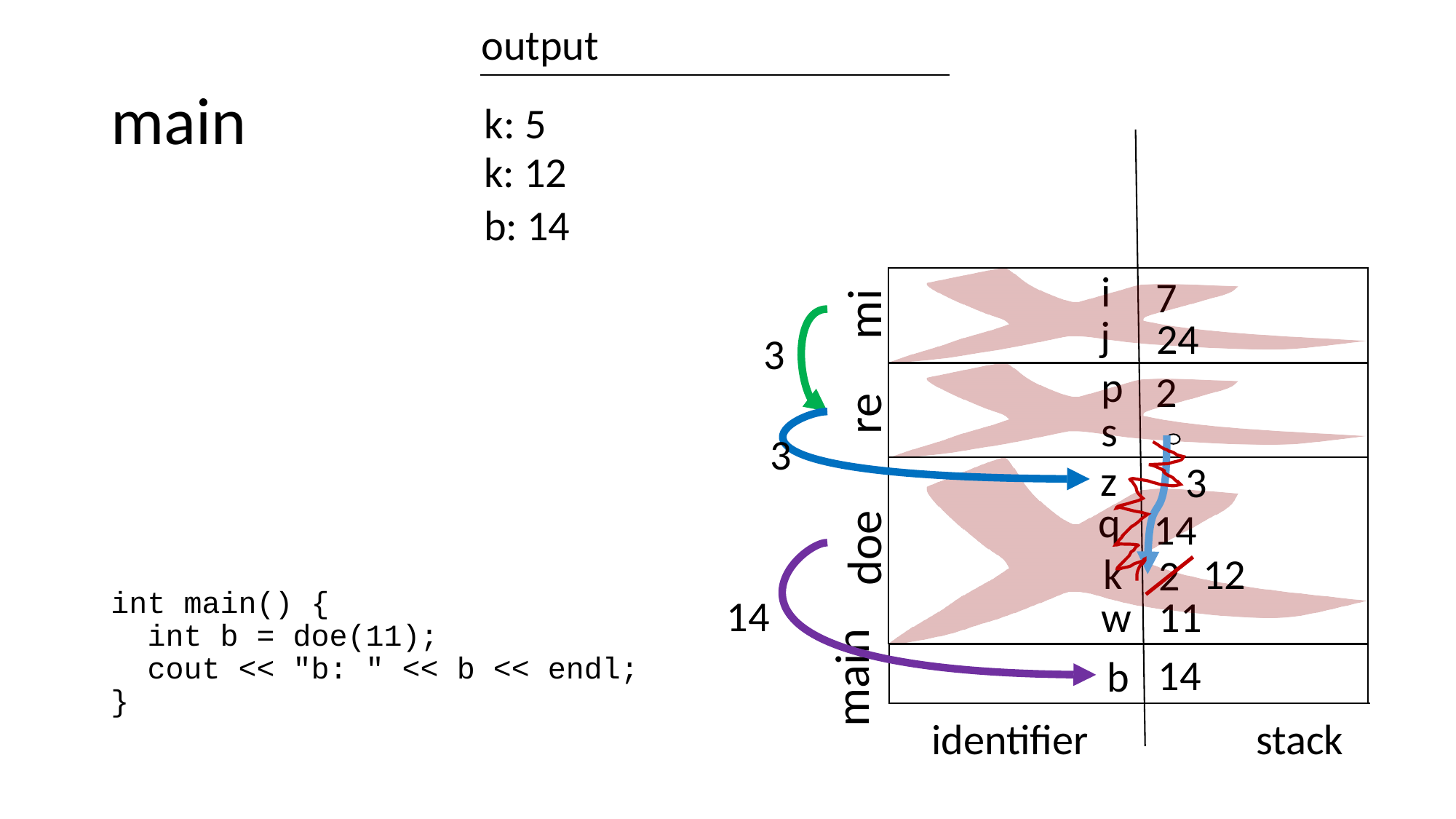

output
# main
k: 5
k: 12
b: 14

int main() {
  int b = doe(11);
  cout << "b: " << b << endl;
}
i
7

mi
j
24
3
p
2

re
s
3

z
3

q
14
doe
12
k
2
14
w
11
main
14

b
identifier
stack